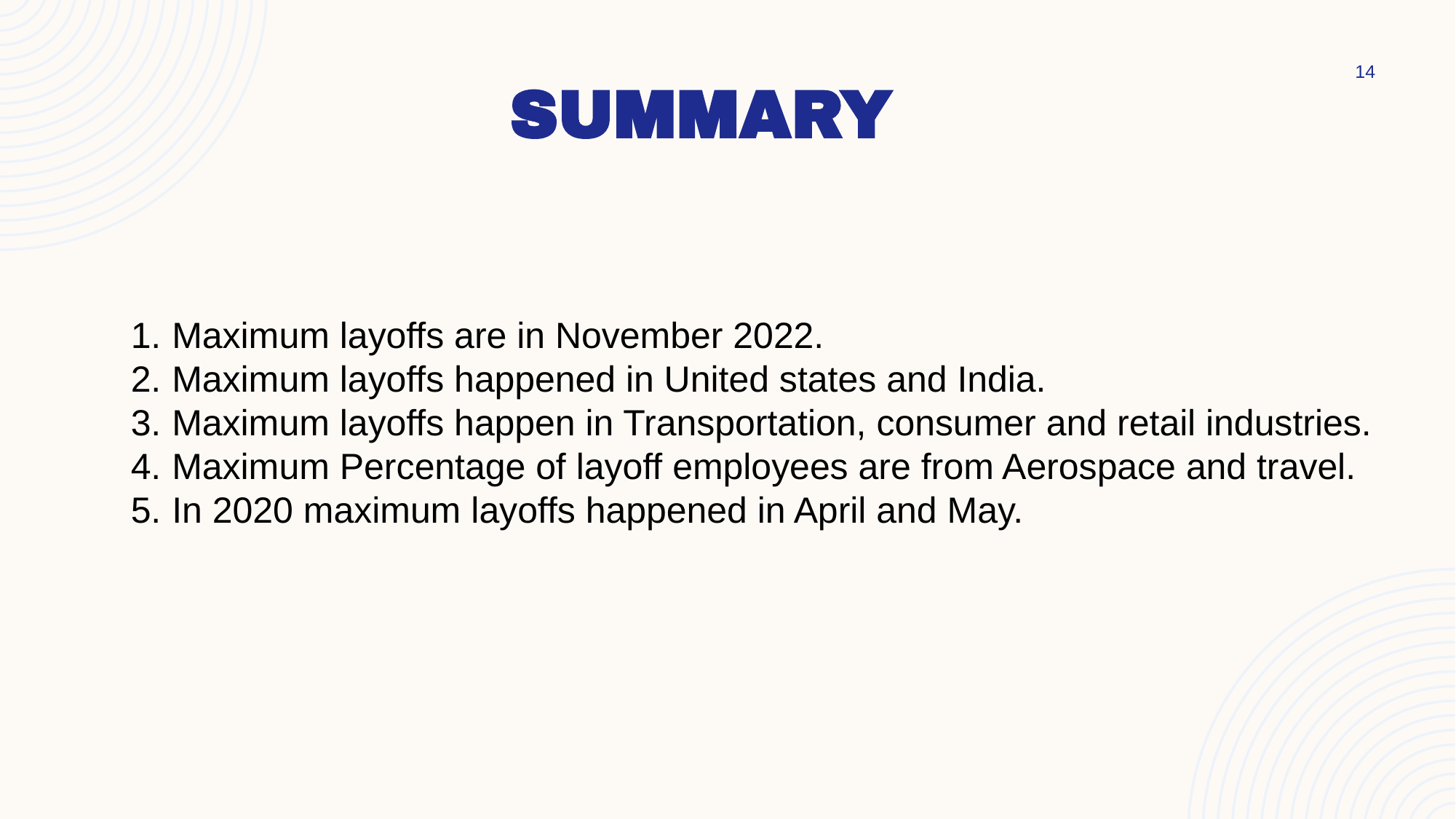

14
# Summary
Maximum layoffs are in November 2022.
Maximum layoffs happened in United states and India.
Maximum layoffs happen in Transportation, consumer and retail industries.
Maximum Percentage of layoff employees are from Aerospace and travel.
In 2020 maximum layoffs happened in April and May.